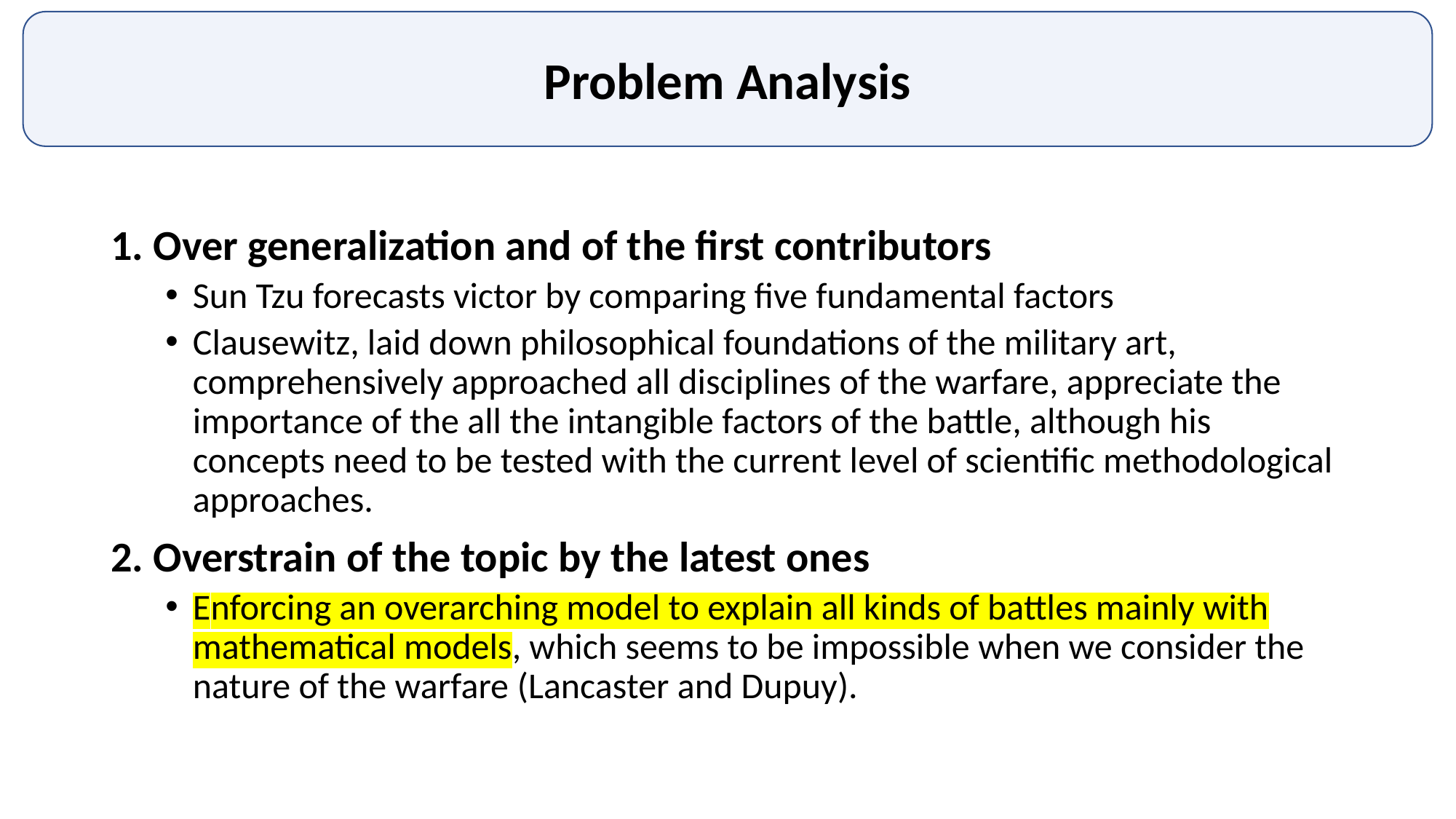

Problem Analysis
1. Over generalization and of the first contributors
Sun Tzu forecasts victor by comparing five fundamental factors
Clausewitz, laid down philosophical foundations of the military art, comprehensively approached all disciplines of the warfare, appreciate the importance of the all the intangible factors of the battle, although his concepts need to be tested with the current level of scientific methodological approaches.
2. Overstrain of the topic by the latest ones
Enforcing an overarching model to explain all kinds of battles mainly with mathematical models, which seems to be impossible when we consider the nature of the warfare (Lancaster and Dupuy).